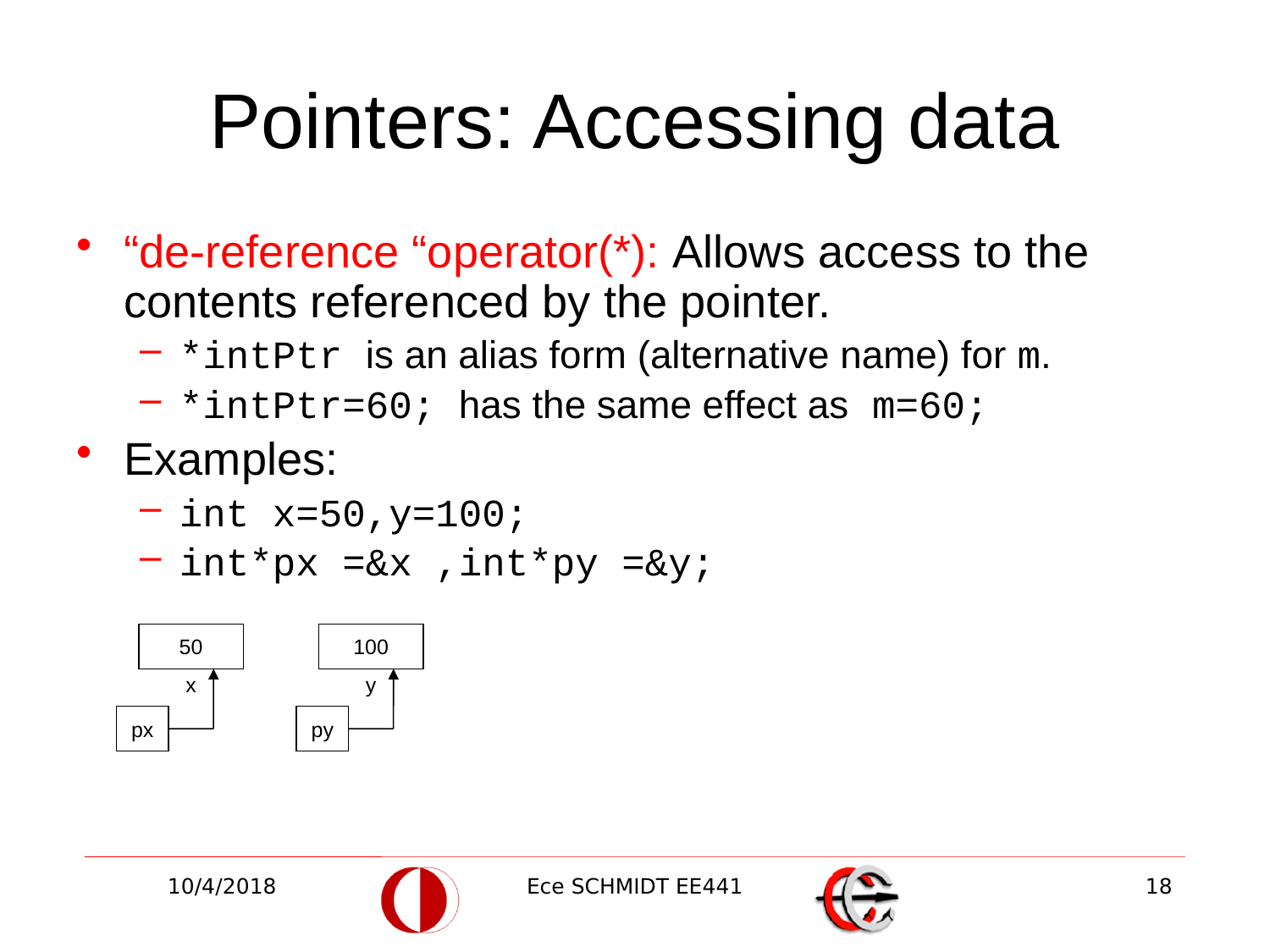

# Pointers: Accessing data
“de-reference “operator(*): Allows access to the contents referenced by the pointer.
*intPtr is an alias form (alternative name) for m.
*intPtr=60; has the same effect as m=60;
Examples:
int x=50,y=100;
int*px =&x ,int*py =&y;
50
x

px

100
y

py

10/4/2018
Ece SCHMIDT EE441
18